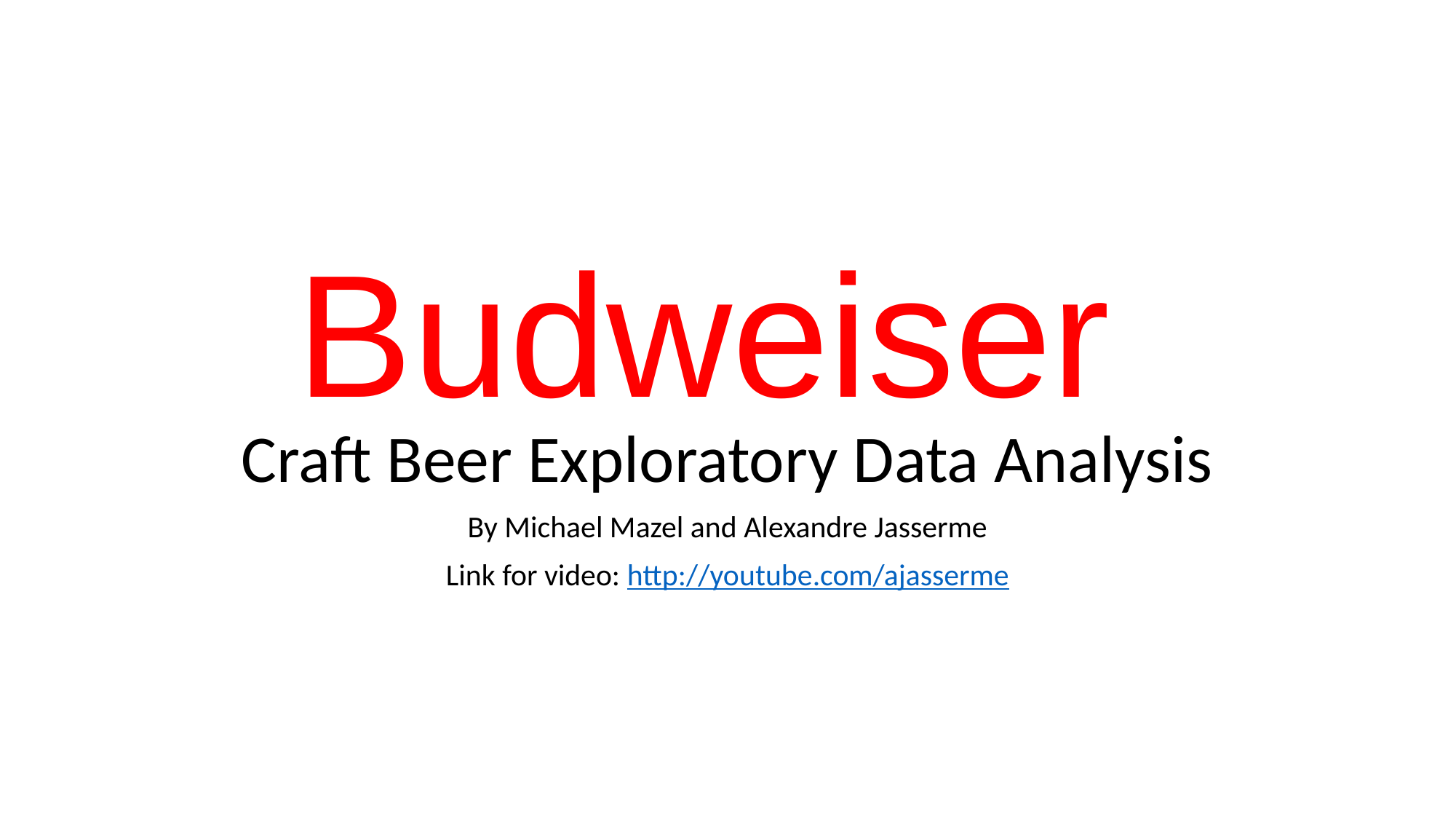

# Budweiser
Craft Beer Exploratory Data Analysis
By Michael Mazel and Alexandre Jasserme
Link for video: http://youtube.com/ajasserme